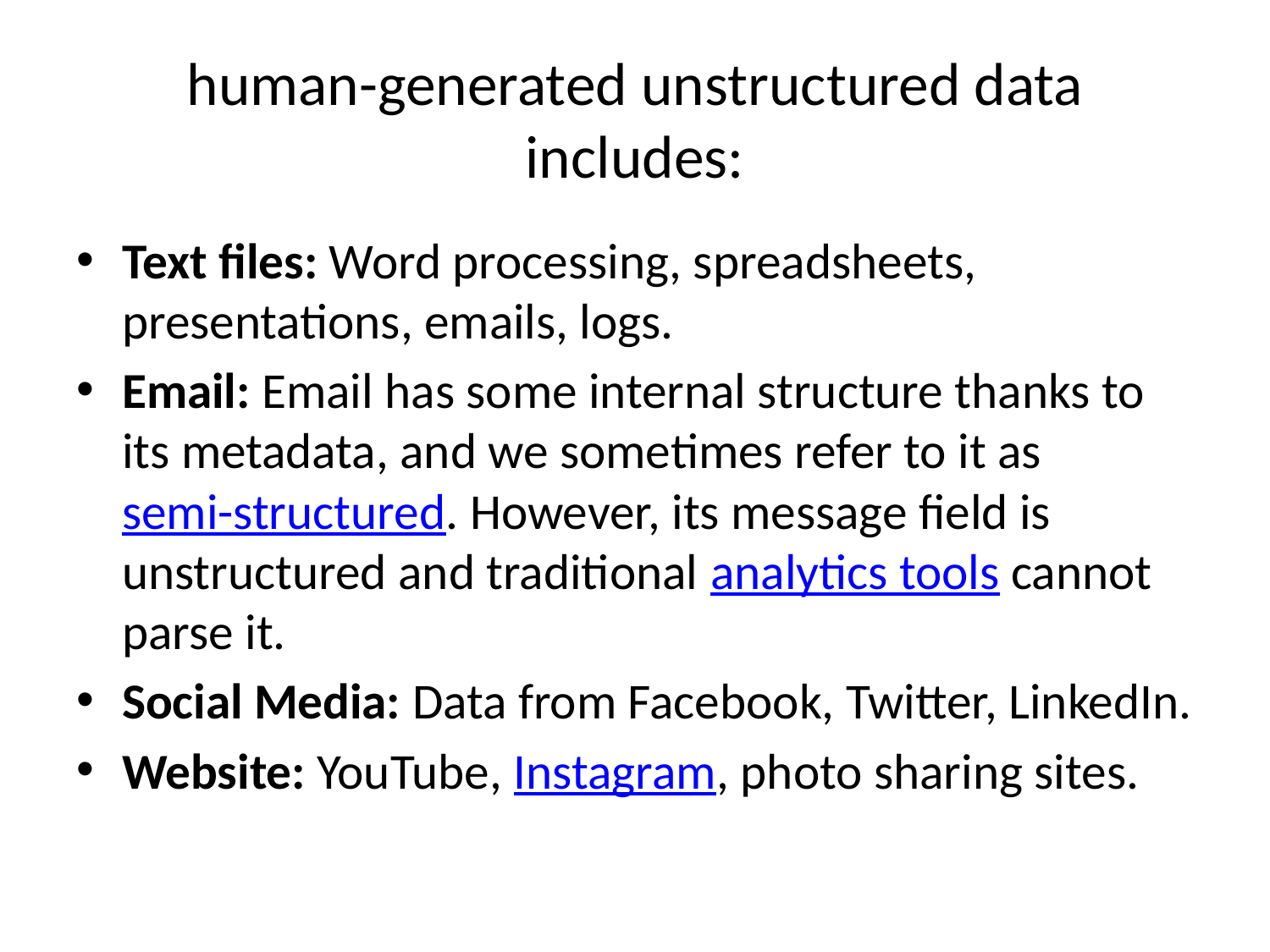

# human-generated unstructured data includes:
Text files: Word processing, spreadsheets, presentations, emails, logs.
Email: Email has some internal structure thanks to its metadata, and we sometimes refer to it as semi-structured. However, its message field is unstructured and traditional analytics tools cannot parse it.
Social Media: Data from Facebook, Twitter, LinkedIn.
Website: YouTube, Instagram, photo sharing sites.